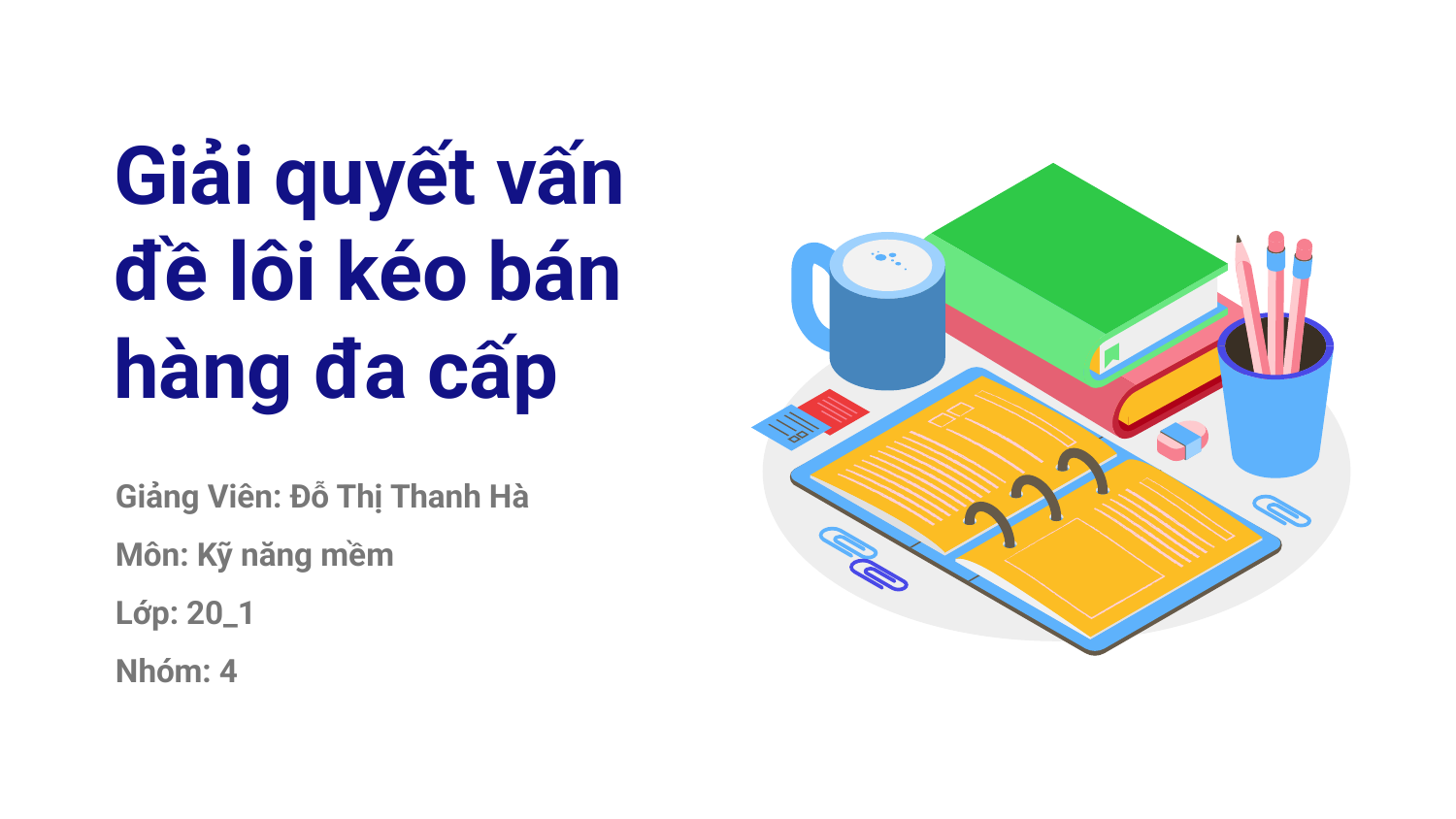

# Giải quyết vấn đề lôi kéo bán hàng đa cấp

Giảng Viên: Đỗ Thị Thanh Hà
Môn: Kỹ năng mềm
Lớp: 20_1
Nhóm: 4